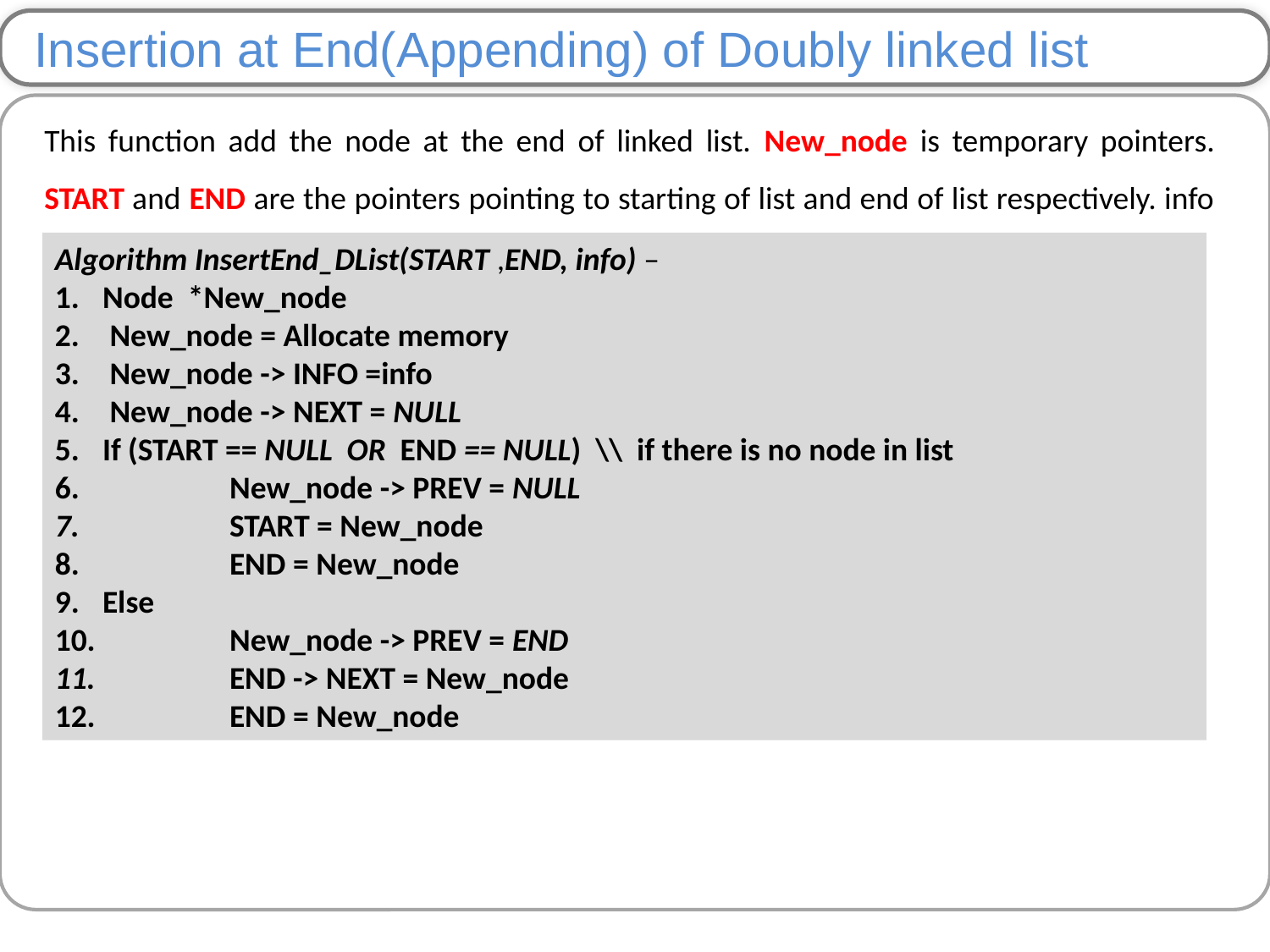

Insertion at End(Appending) of Doubly linked list

This function add the node at the end of linked list. New_node is temporary pointers. START and END are the pointers pointing to starting of list and end of list respectively. info is the information of node.
.
Algorithm InsertEnd_DList(START ,END, info) –
Node  *New_node
 New_node = Allocate memory
 New_node -> INFO =info
 New_node -> NEXT = NULL
If (START == NULL  OR  END == NULL)  \\  if there is no node in list
 	New_node -> PREV = NULL
 	START = New_node
 	END = New_node
Else
 	New_node -> PREV = END
 	END -> NEXT = New_node
 	END = New_node